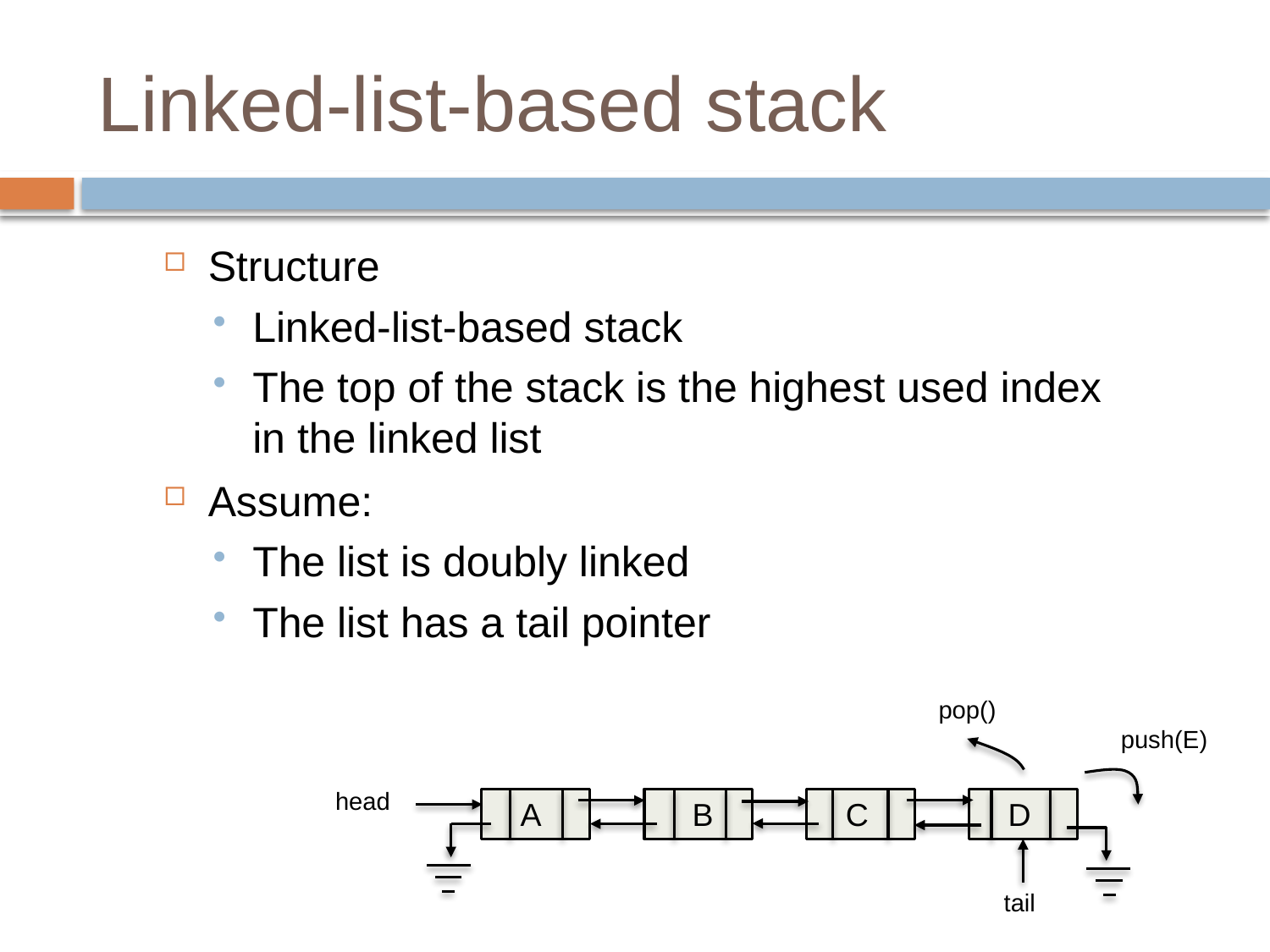

# Linked-list-based stack
Structure
Linked-list-based stack
The top of the stack is the highest used index in the linked list
Assume:
The list is doubly linked
The list has a tail pointer
pop()
push(E)

head
    B
   C
   D
   A
tail